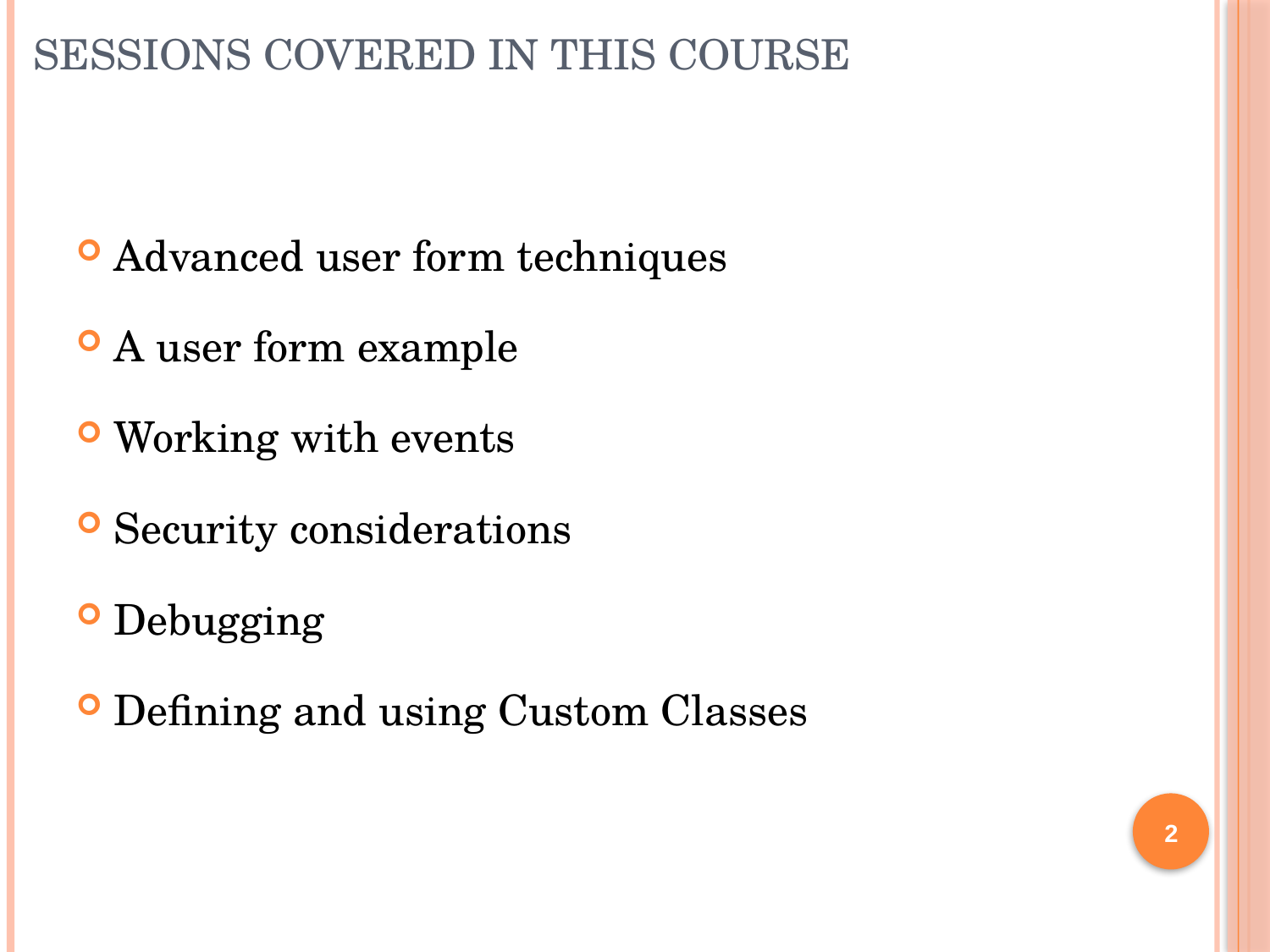

# Sessions covered in this course

Advanced user form techniques
A user form example
Working with events
Security considerations
Debugging
Defining and using Custom Classes

2